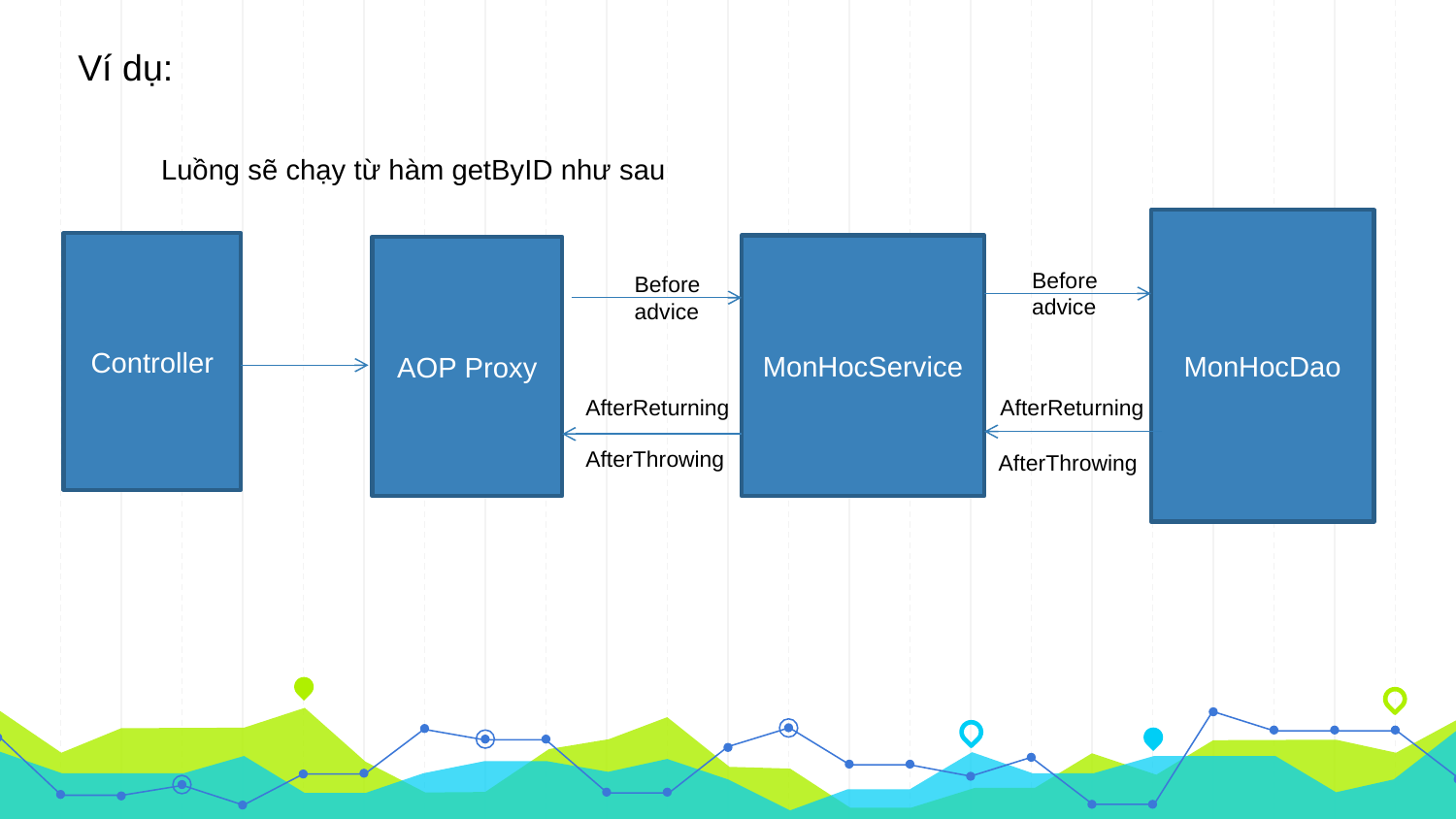

Ví dụ:
Luồng sẽ chạy từ hàm getByID như sau
MonHocDao
Controller
MonHocService
AOP Proxy

Before advice
Before advice
AfterReturning
AfterReturning
AfterThrowing
AfterThrowing